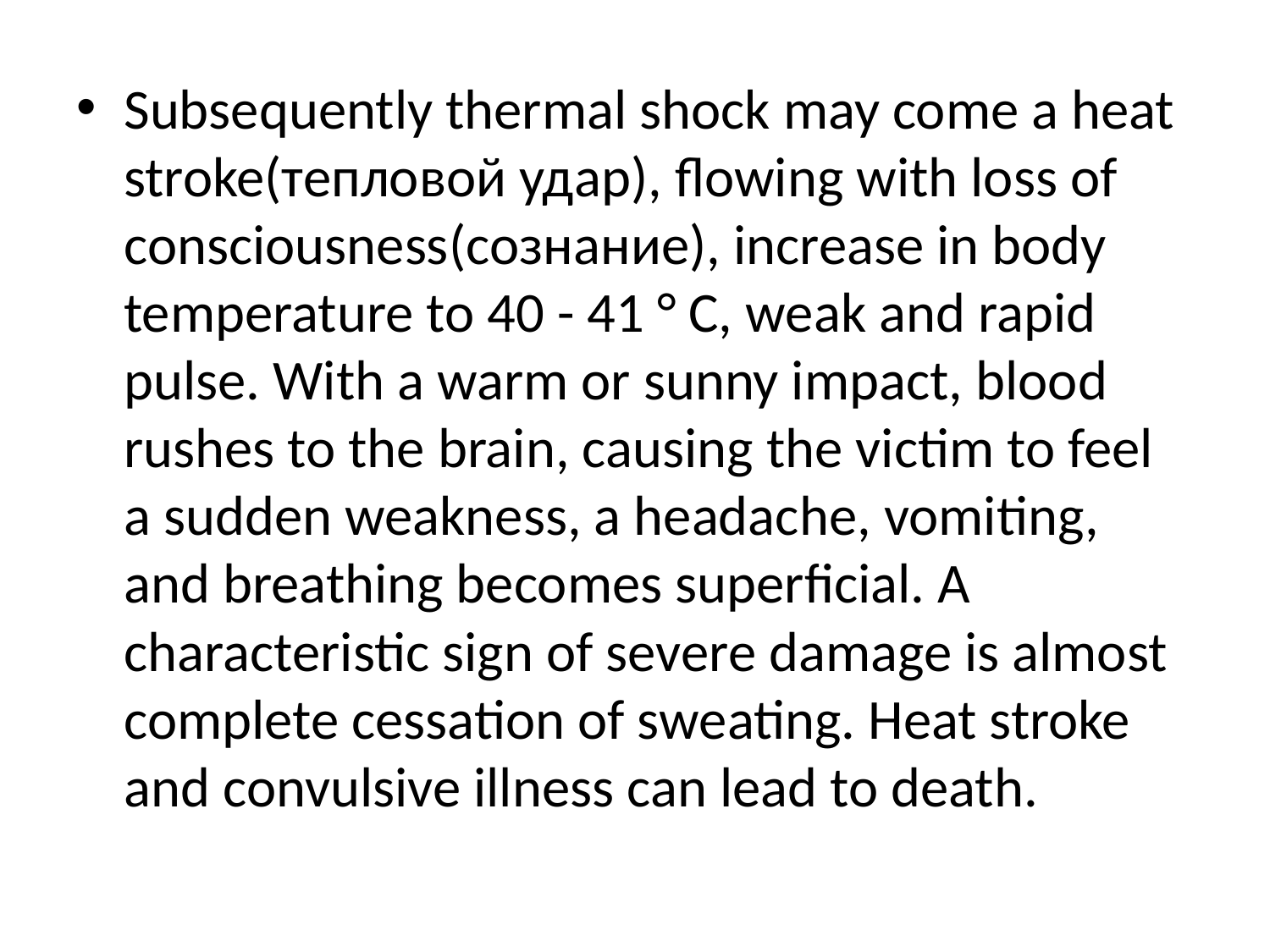

Subsequently thermal shock may come a heat stroke(тепловой удар), flowing with loss of consciousness(сознание), increase in body temperature to 40 - 41 ° C, weak and rapid pulse. With a warm or sunny impact, blood rushes to the brain, causing the victim to feel a sudden weakness, a headache, vomiting, and breathing becomes superficial. A characteristic sign of severe damage is almost complete cessation of sweating. Heat stroke and convulsive illness can lead to death.